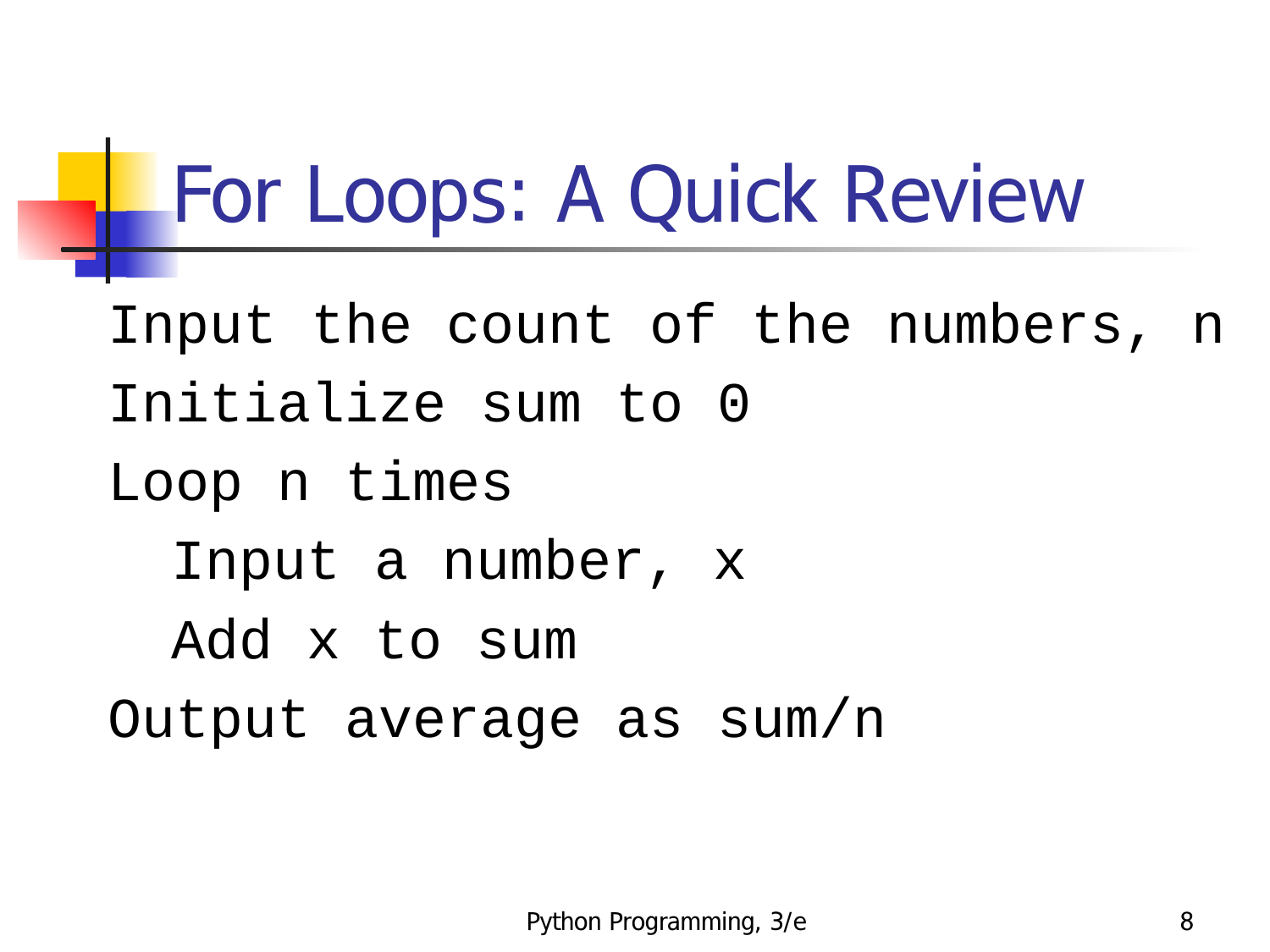

# For Loops: A Quick Review
Input the count of the numbers, n
Initialize sum to 0
Loop n times
Input a number, x
Add x to sum
Output average as sum/n
Python Programming, 3/e
8